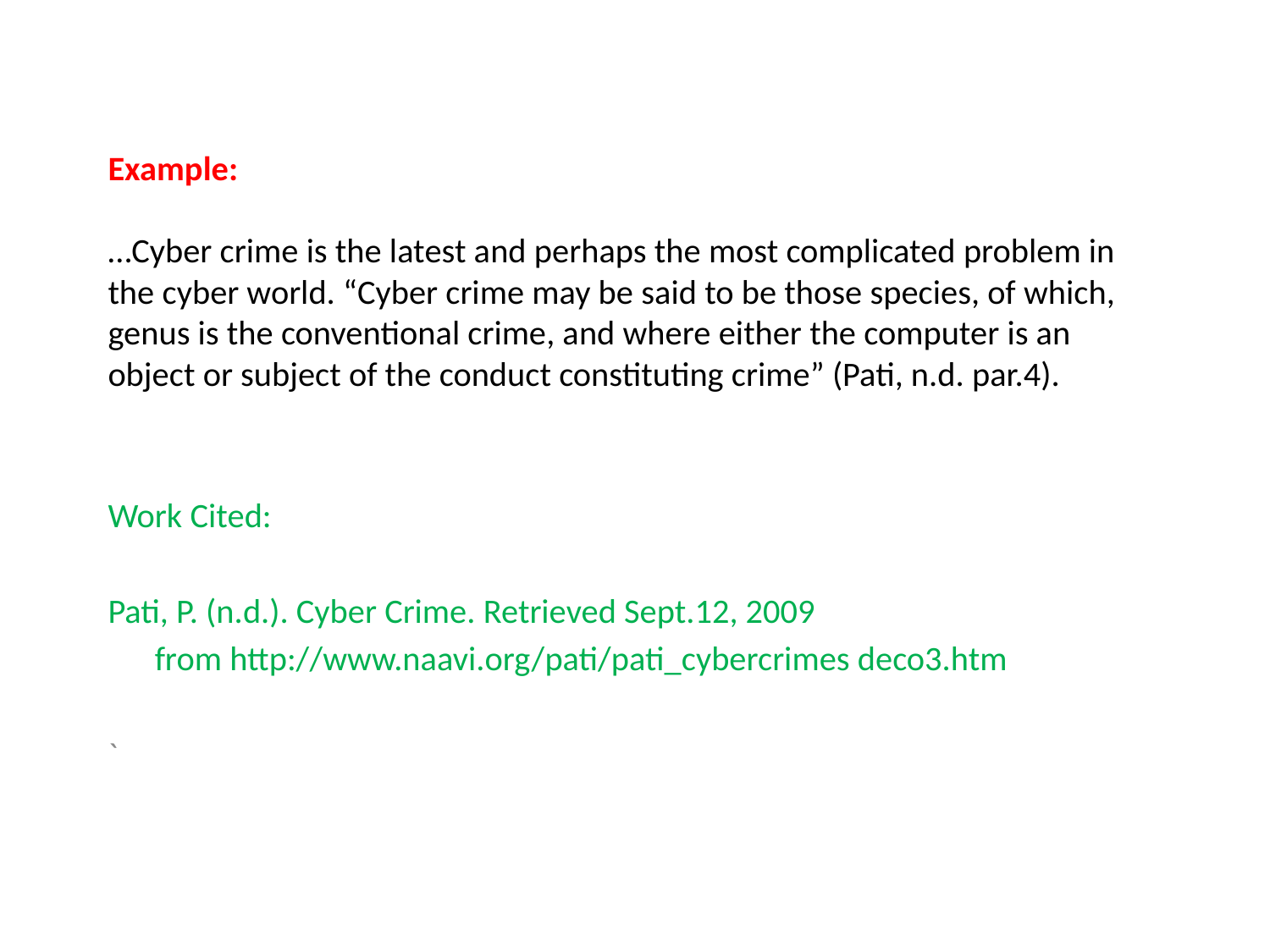

# Example: …Cyber crime is the latest and perhaps the most complicated problem in the cyber world. “Cyber crime may be said to be those species, of which, genus is the conventional crime, and where either the computer is an object or subject of the conduct constituting crime” (Pati, n.d. par.4).
Work Cited:

Pati, P. (n.d.). Cyber Crime. Retrieved Sept.12, 2009
      from http://www.naavi.org/pati/pati_cybercrimes deco3.htm

`